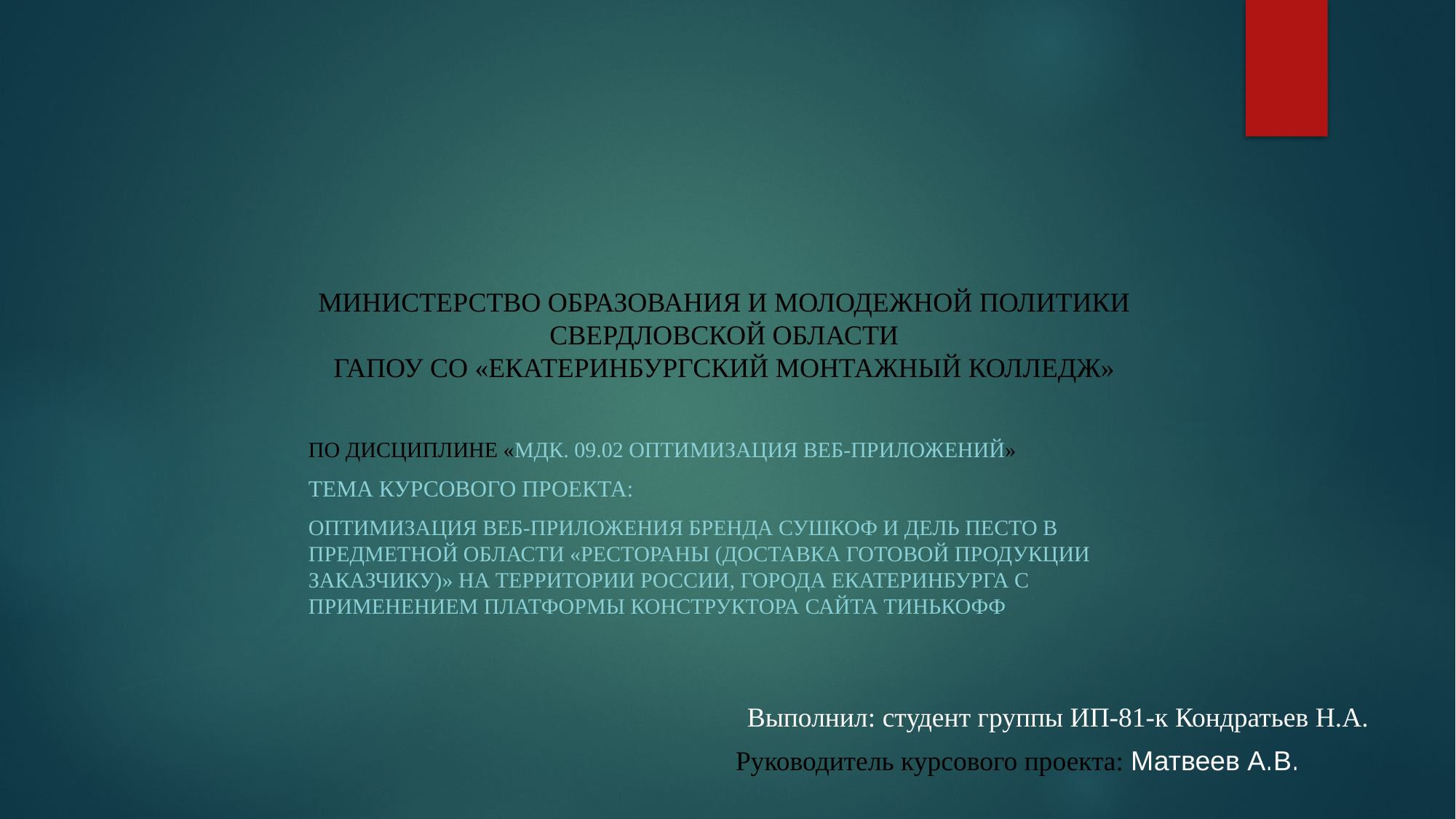

# МИНИСТЕРСТВО ОБРАЗОВАНИЯ И МОЛОДЕЖНОЙ ПОЛИТИКИ  СВЕРДЛОВСКОЙ ОБЛАСТИ  ГАПОУ СО «ЕКАТЕРИНБУРГСКИЙ МОНТАЖНЫЙ КОЛЛЕДЖ»
По дисциплине «МДК. 09.02 Оптимизация веб-приложений»
Тема курсового проекта:
Оптимизация веб-приложения бренда Сушкоф и Дель Песто в предметной области «Рестораны (доставка готовой продукции заказчику)» на территории России, города Екатеринбурга с применением платформы конструктора сайта Тинькофф
Выполнил: студент группы ИП-81-к Кондратьев Н.А.
Руководитель курсового проекта: Матвеев А.В.